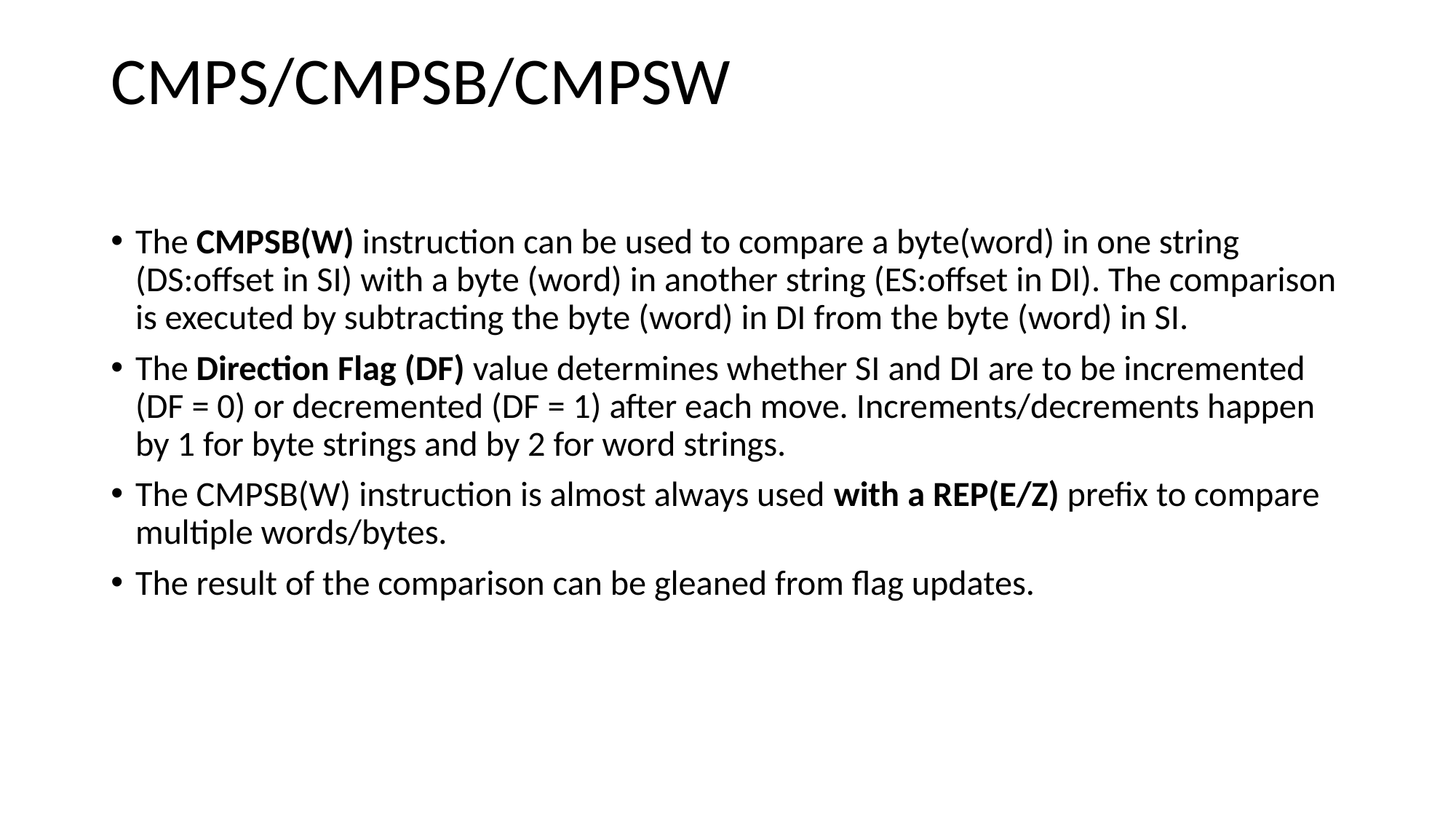

# CMPS/CMPSB/CMPSW
The CMPSB(W) instruction can be used to compare a byte(word) in one string (DS:offset in SI) with a byte (word) in another string (ES:offset in DI). The comparison is executed by subtracting the byte (word) in DI from the byte (word) in SI.
The Direction Flag (DF) value determines whether SI and DI are to be incremented (DF = 0) or decremented (DF = 1) after each move. Increments/decrements happen by 1 for byte strings and by 2 for word strings.
The CMPSB(W) instruction is almost always used with a REP(E/Z) prefix to compare multiple words/bytes.
The result of the comparison can be gleaned from flag updates.